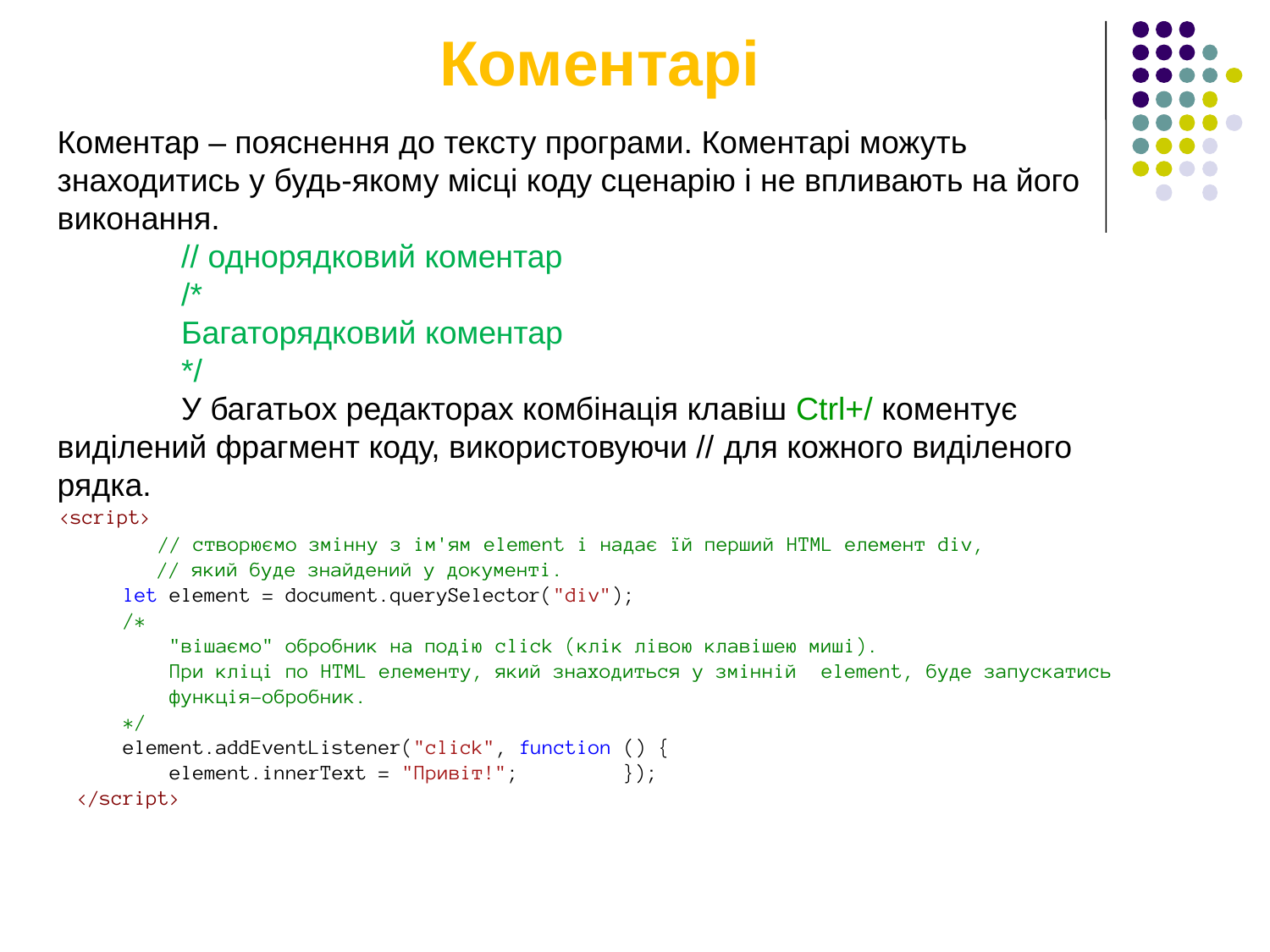

Коментарі
Коментар – пояснення до тексту програми. Коментарі можуть знаходитись у будь-якому місці коду сценарію і не впливають на його виконання.
// однорядковий коментар
/*
Багаторядковий коментар
*/
У багатьох редакторах комбінація клавіш Ctrl+/ коментує виділений фрагмент коду, використовуючи // для кожного виділеного рядка.
  <script>
           // створюємо змінну з ім'ям element і надає їй перший HTML елемент div,
	// який буде знайдений у документі.
        let element = document.querySelector("div");
        /*
            "вішаємо" обробник на подію click (клік лівою клавішею миші).
            При кліці по HTML елементу, який знаходиться у змінній  element, буде запускатись
            функція-обробник.
        */
        element.addEventListener("click", function () {
            element.innerText = "Привіт!";         });
    </script>